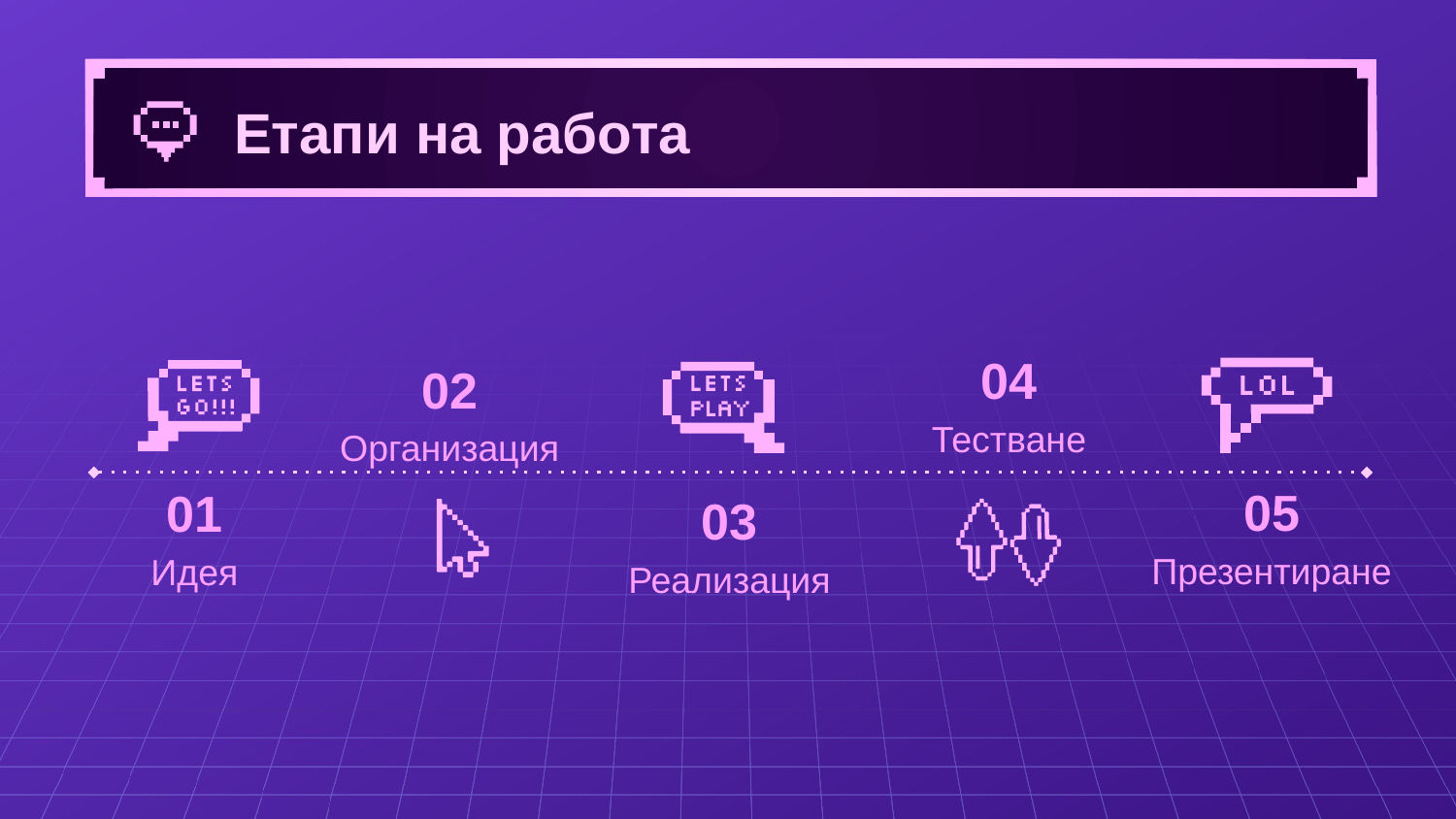

# Етапи на работа

04
Тестване

02
Организация

03
Реализация

05
Презентиране

01
Идея